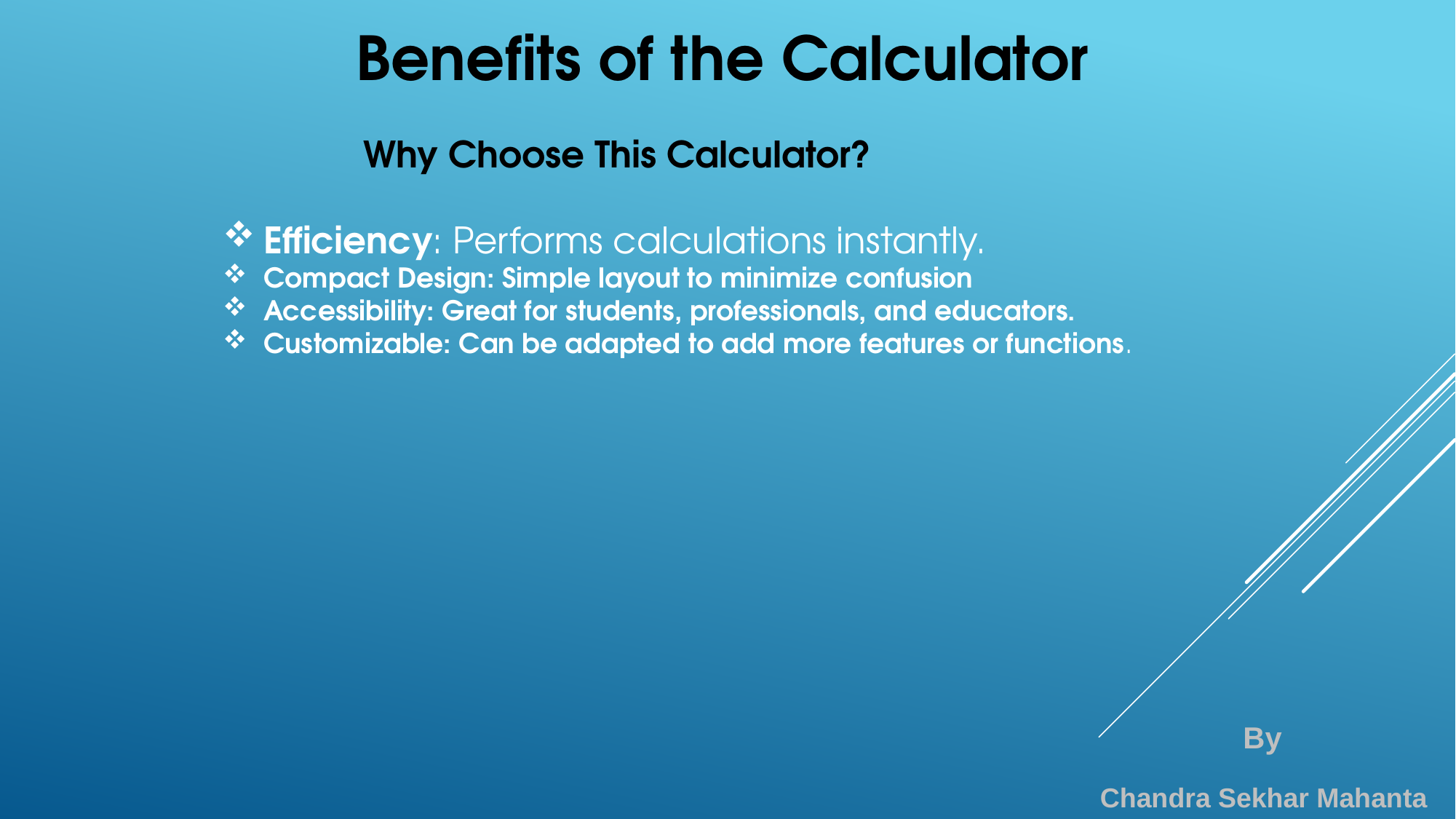

Benefits of the Calculator
Why Choose This Calculator?
Efficiency: Performs calculations instantly.
Compact Design: Simple layout to minimize confusion
Accessibility: Great for students, professionals, and educators.
Customizable: Can be adapted to add more features or functions.
                                              By

            Chandra Sekhar Mahanta